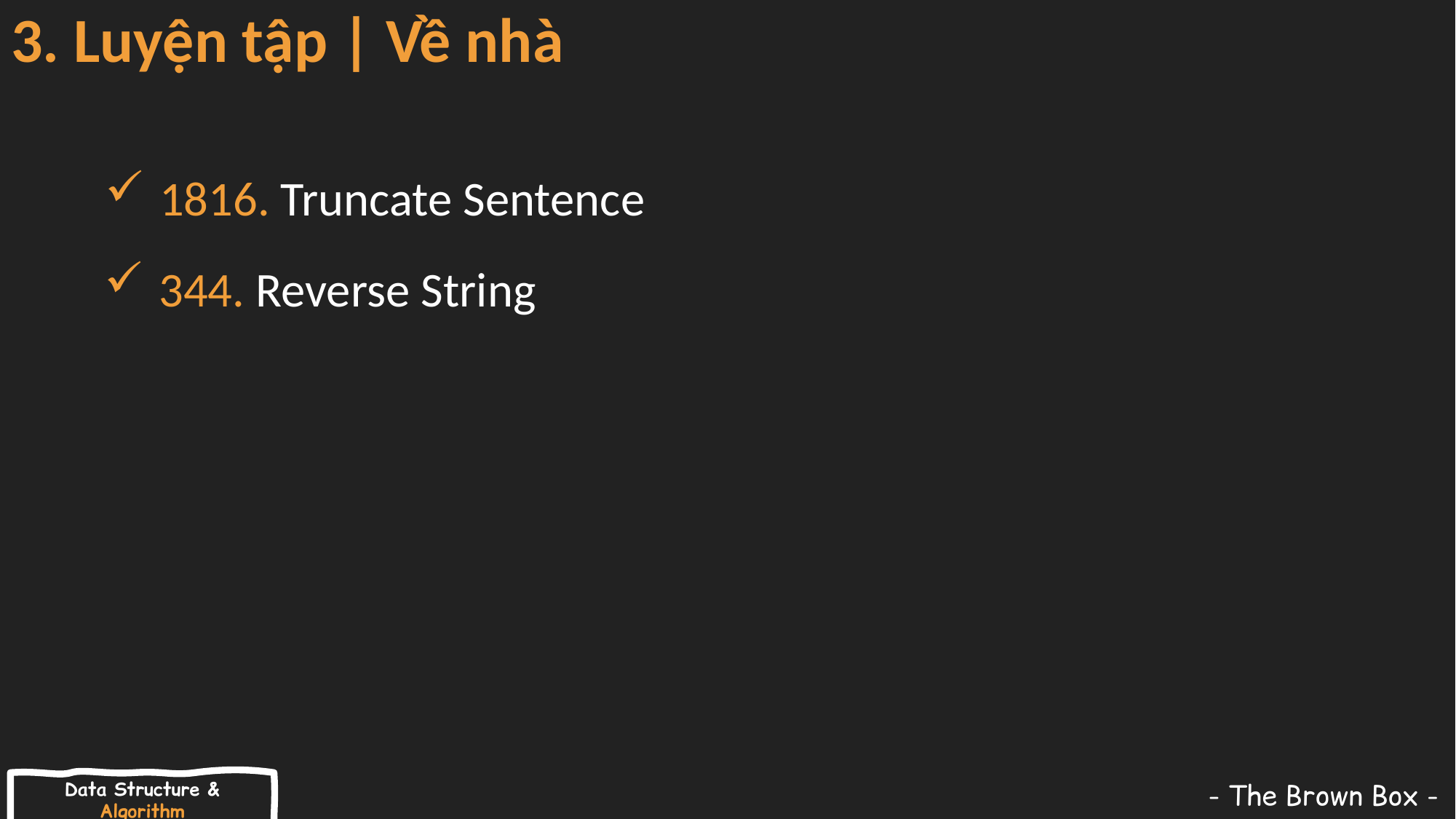

# 3. Luyện tập | Về nhà
1816. Truncate Sentence
344. Reverse String
Data Structure & Algorithm
- The Brown Box -